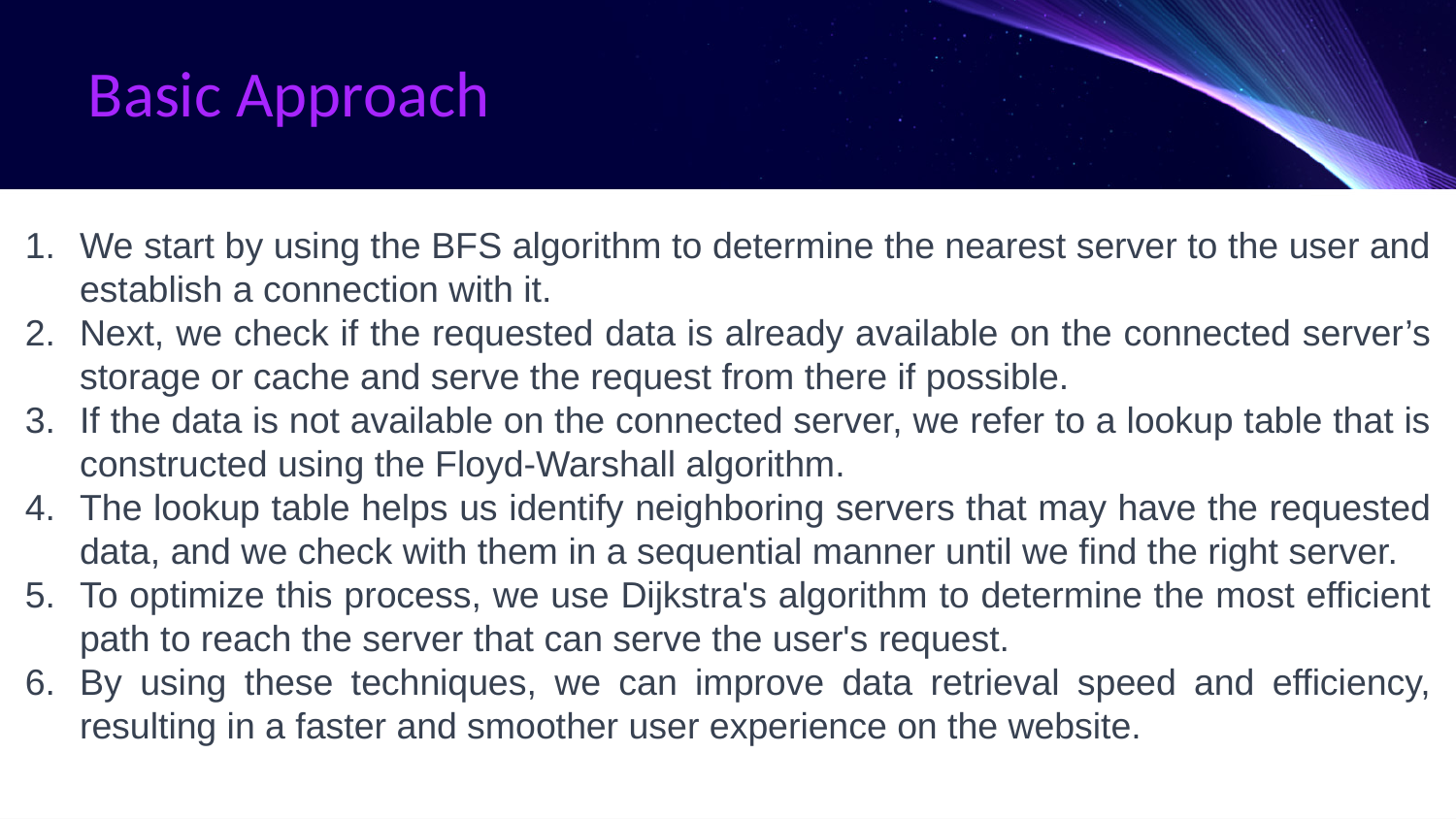

Basic Approach
We start by using the BFS algorithm to determine the nearest server to the user and establish a connection with it.
Next, we check if the requested data is already available on the connected server’s storage or cache and serve the request from there if possible.
If the data is not available on the connected server, we refer to a lookup table that is constructed using the Floyd-Warshall algorithm.
The lookup table helps us identify neighboring servers that may have the requested data, and we check with them in a sequential manner until we find the right server.
To optimize this process, we use Dijkstra's algorithm to determine the most efficient path to reach the server that can serve the user's request.
By using these techniques, we can improve data retrieval speed and efficiency, resulting in a faster and smoother user experience on the website.